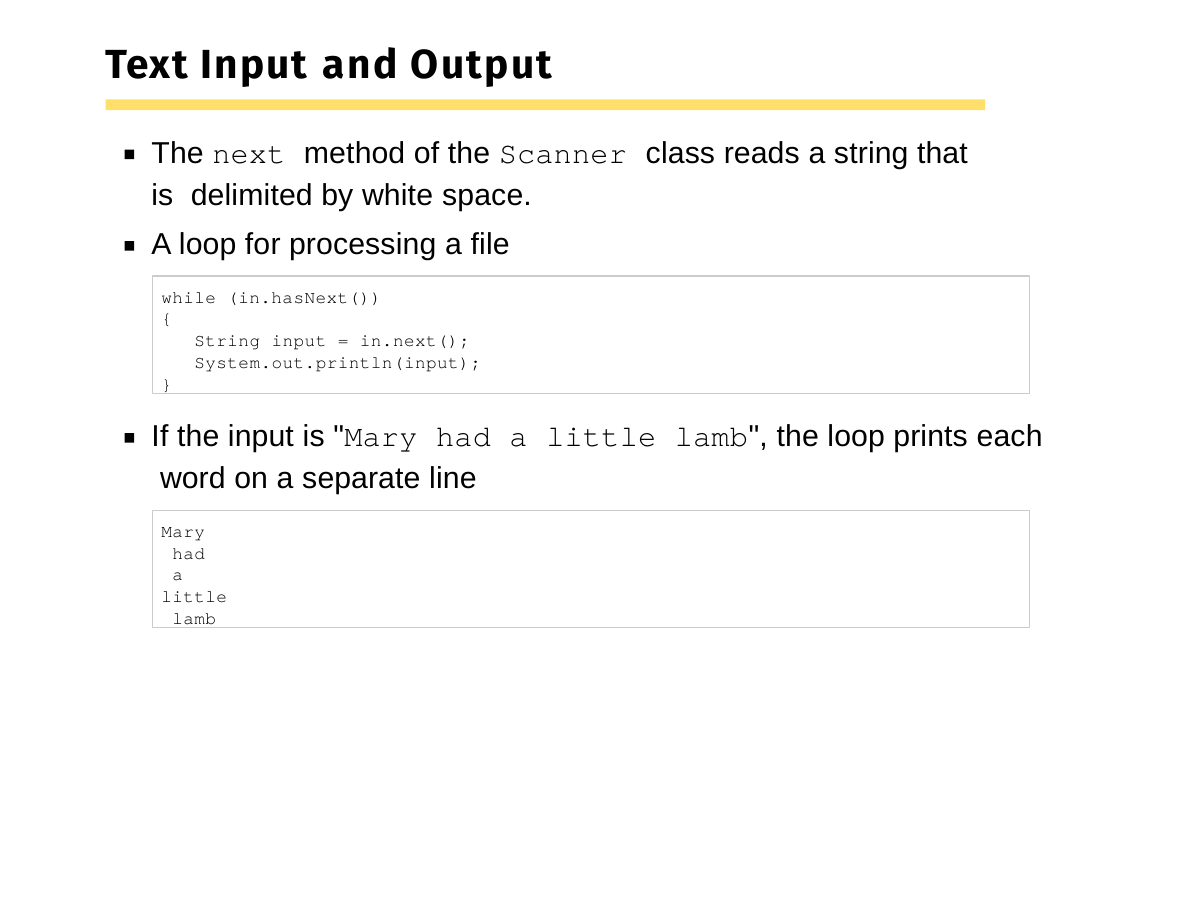

# Text Input and Output

The next method of the Scanner class reads a string that is  delimited by white space.
A loop for processing a file

while (in.hasNext())
{
String input = in.next();  System.out.println(input);
}
If the input is "Mary had a little lamb", the loop prints each  word on a separate line

Mary  had  a
little  lamb